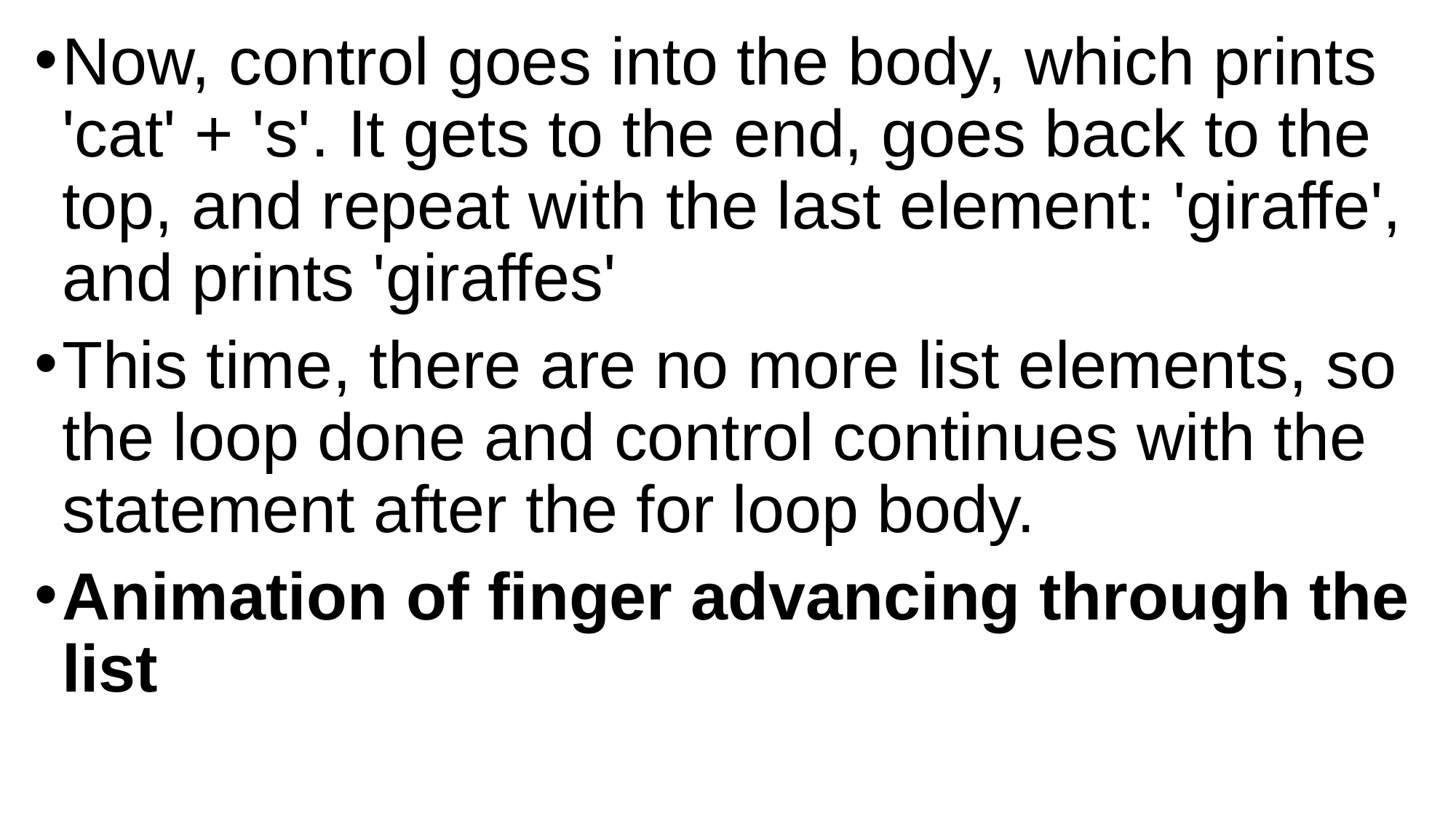

Now, control goes into the body, which prints 'cat' + 's'. It gets to the end, goes back to the top, and repeat with the last element: 'giraffe', and prints 'giraffes'
This time, there are no more list elements, so the loop done and control continues with the statement after the for loop body.
Animation of finger advancing through the list